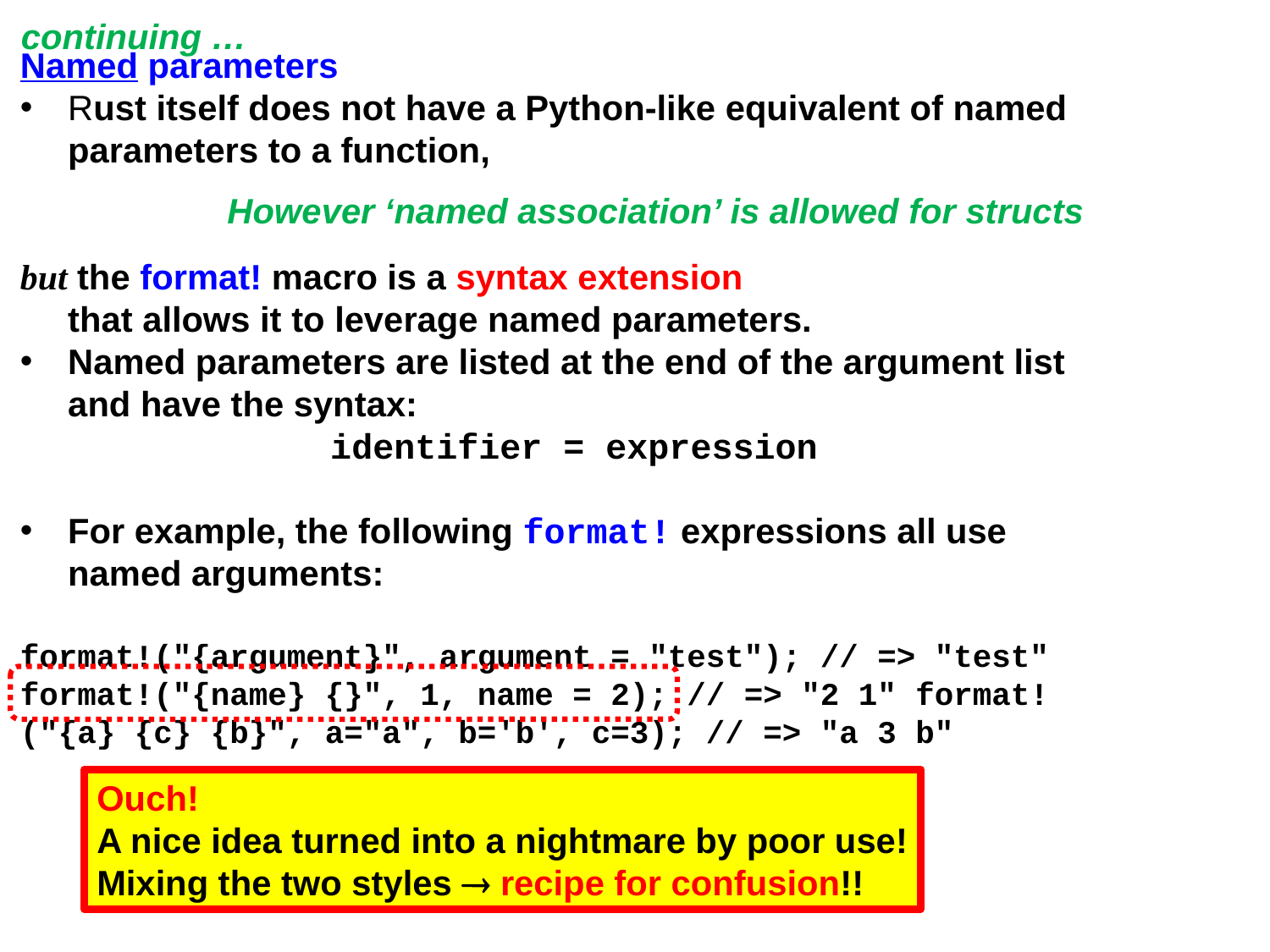

continuing …
Named parameters
Rust itself does not have a Python-like equivalent of named parameters to a function,

but the format! macro is a syntax extension
that allows it to leverage named parameters.
Named parameters are listed at the end of the argument list and have the syntax:
identifier = expression

For example, the following format! expressions all use named arguments:

format!("{argument}", argument = "test"); // => "test" format!("{name} {}", 1, name = 2); // => "2 1" format!("{a} {c} {b}", a="a", b='b', c=3); // => "a 3 b"

However ‘named association’ is allowed for structs

Ouch!
A nice idea turned into a nightmare by poor use!
Mixing the two styles → recipe for confusion!!